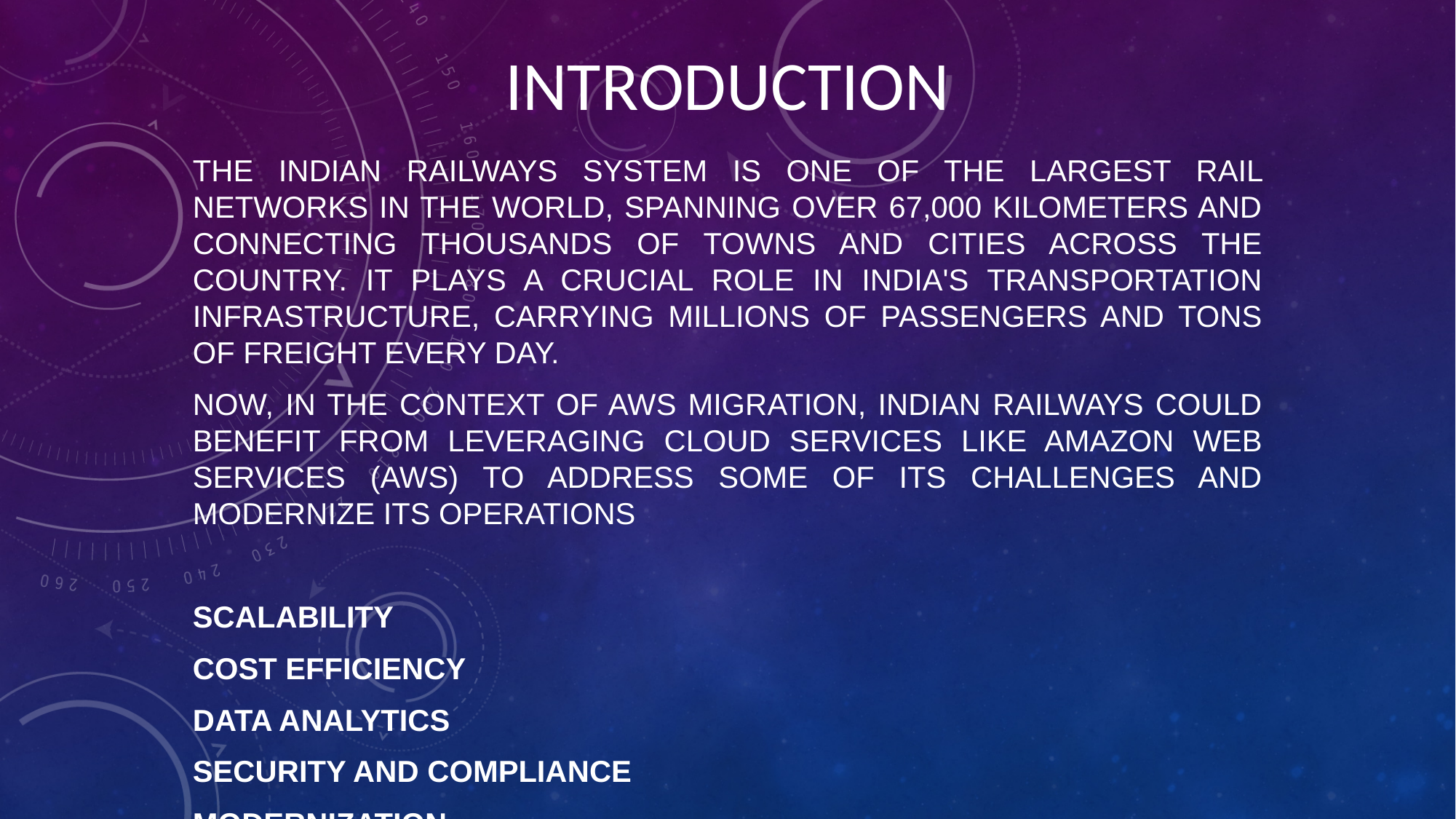

# Introduction
The Indian Railways system is one of the largest rail networks in the world, spanning over 67,000 kilometers and connecting thousands of towns and cities across the country. It plays a crucial role in India's transportation infrastructure, carrying millions of passengers and tons of freight every day.
Now, in the context of AWS migration, Indian Railways could benefit from leveraging cloud services like Amazon Web Services (AWS) to address some of its challenges and modernize its operations

Scalability
Cost Efficiency
Data Analytics
Security and Compliance
Modernization